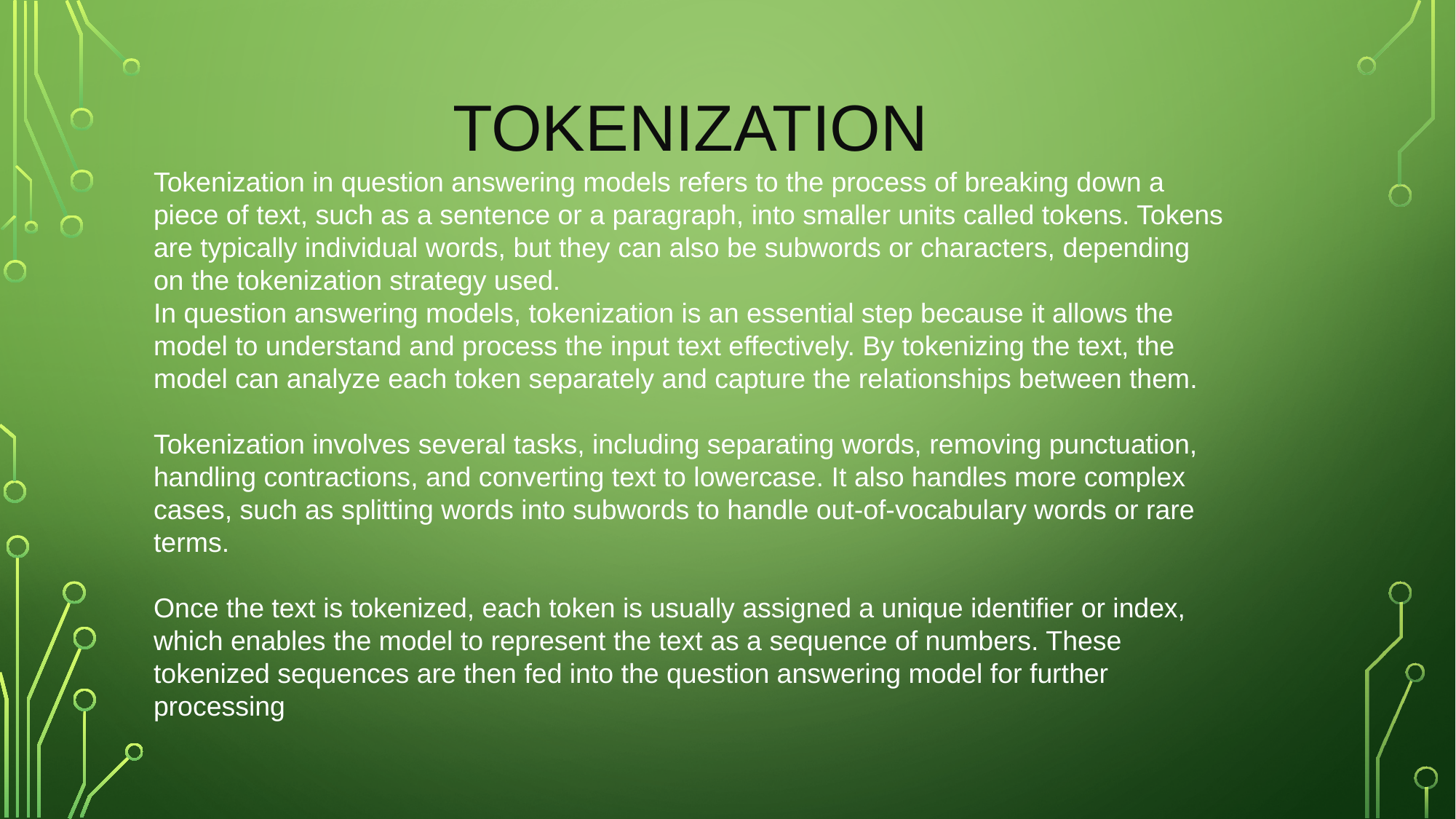

TOKENIZATION
Tokenization in question answering models refers to the process of breaking down a piece of text, such as a sentence or a paragraph, into smaller units called tokens. Tokens are typically individual words, but they can also be subwords or characters, depending on the tokenization strategy used.
In question answering models, tokenization is an essential step because it allows the model to understand and process the input text effectively. By tokenizing the text, the model can analyze each token separately and capture the relationships between them.

Tokenization involves several tasks, including separating words, removing punctuation, handling contractions, and converting text to lowercase. It also handles more complex cases, such as splitting words into subwords to handle out-of-vocabulary words or rare terms.

Once the text is tokenized, each token is usually assigned a unique identifier or index, which enables the model to represent the text as a sequence of numbers. These tokenized sequences are then fed into the question answering model for further processing